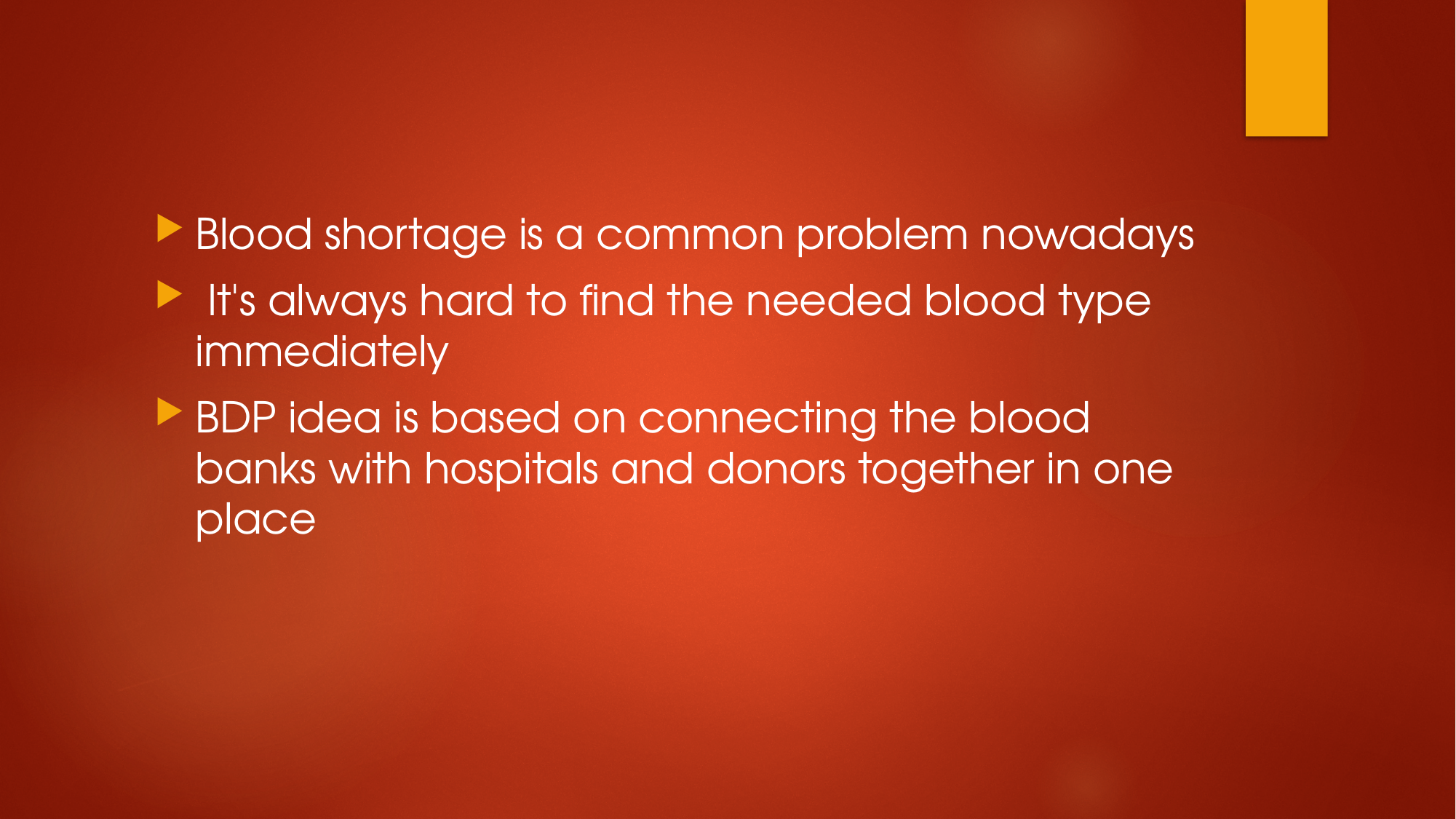

Blood shortage is a common problem nowadays
 It's always hard to find the needed blood type immediately
BDP idea is based on connecting the blood banks with hospitals and donors together in one place